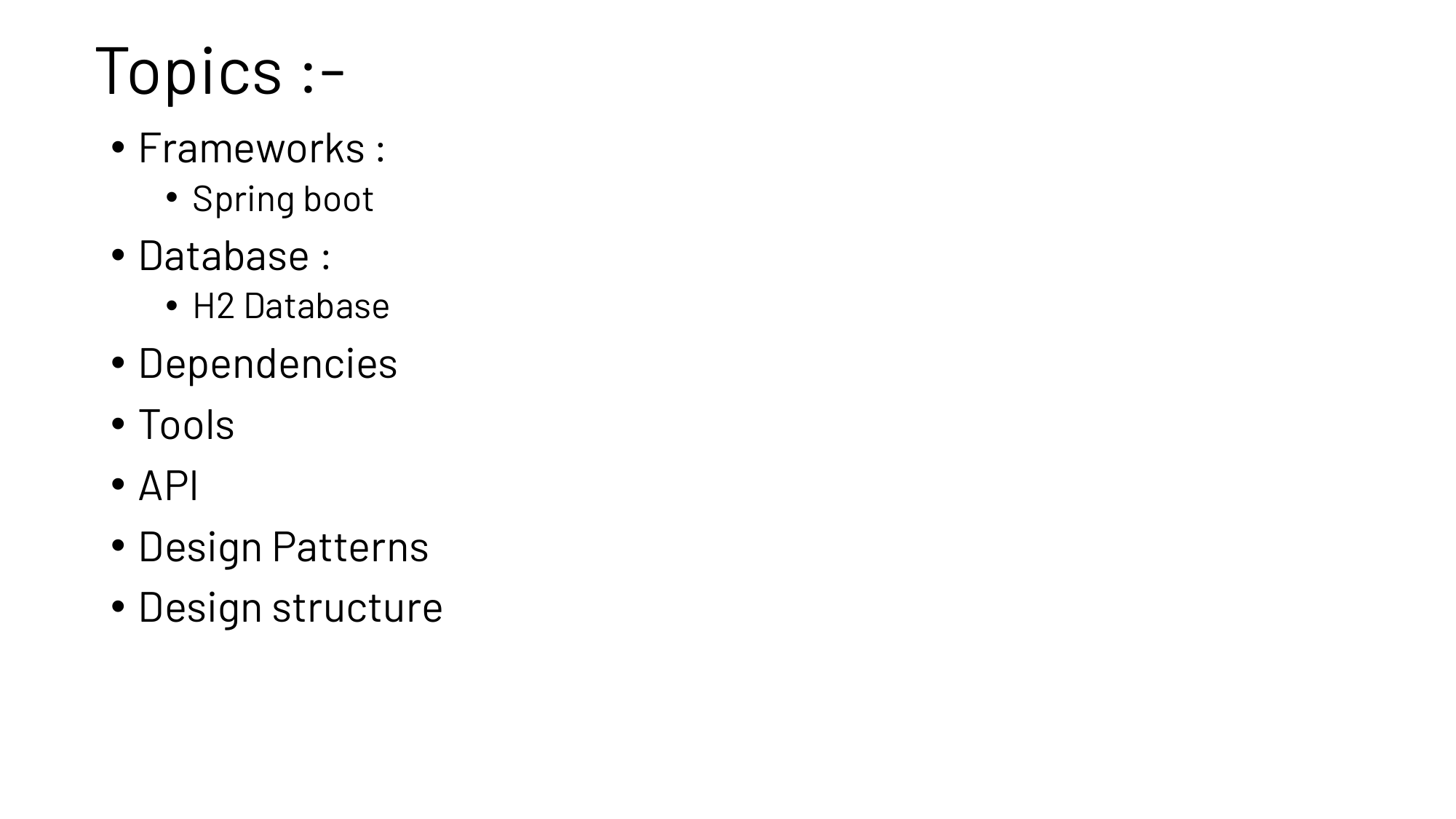

# Topics :-
Frameworks :
Spring boot
Database :
H2 Database
Dependencies
Tools
API
Design Patterns
Design structure